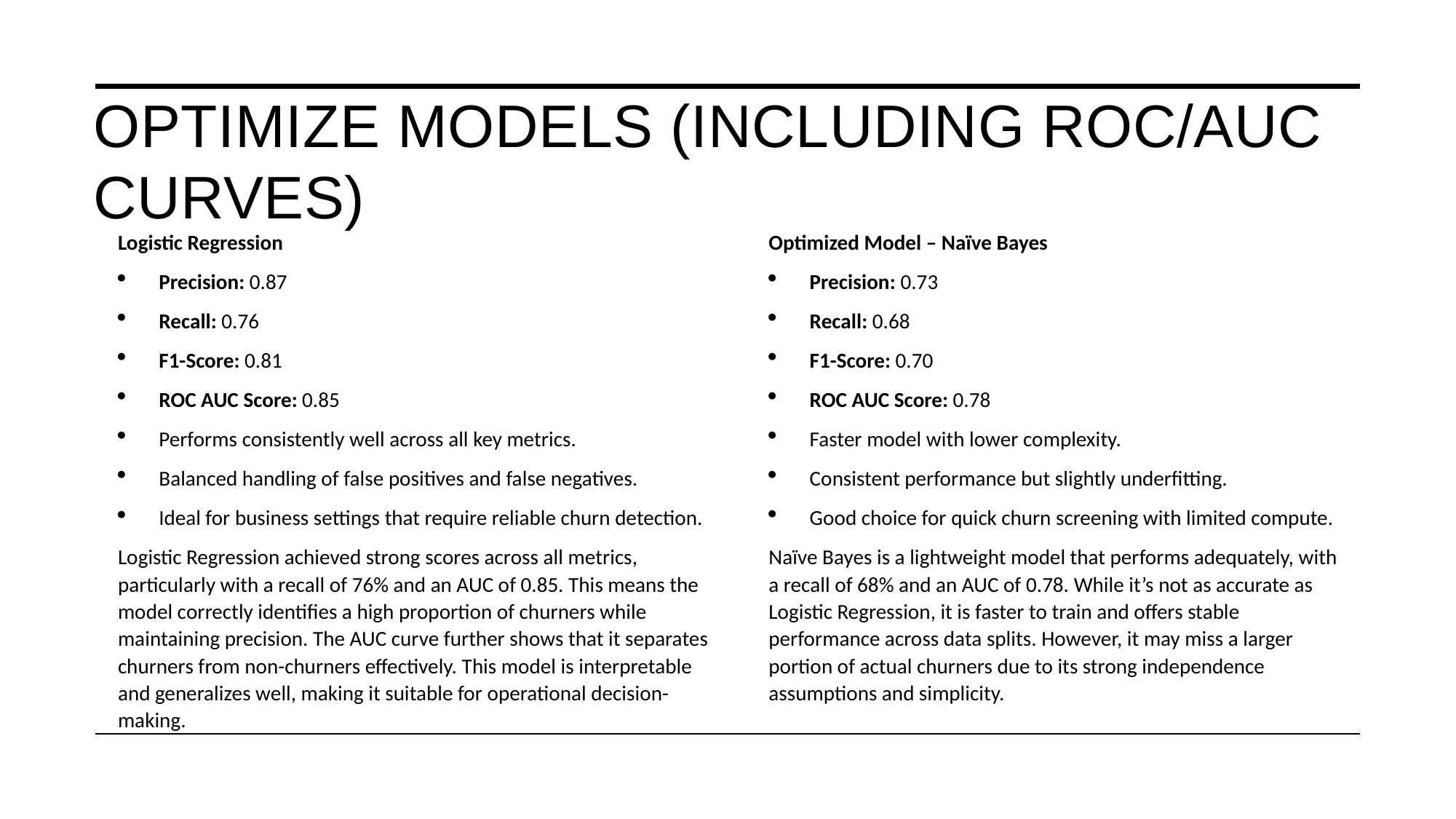

# Optimize models (including ROC/AUC Curves)
Logistic Regression
Precision: 0.87
Recall: 0.76
F1-Score: 0.81
ROC AUC Score: 0.85
Performs consistently well across all key metrics.
Balanced handling of false positives and false negatives.
Ideal for business settings that require reliable churn detection.
Logistic Regression achieved strong scores across all metrics, particularly with a recall of 76% and an AUC of 0.85. This means the model correctly identifies a high proportion of churners while maintaining precision. The AUC curve further shows that it separates churners from non-churners effectively. This model is interpretable and generalizes well, making it suitable for operational decision-making.

Optimized Model – Naïve Bayes
Precision: 0.73
Recall: 0.68
F1-Score: 0.70
ROC AUC Score: 0.78
Faster model with lower complexity.
Consistent performance but slightly underfitting.
Good choice for quick churn screening with limited compute.
Naïve Bayes is a lightweight model that performs adequately, with a recall of 68% and an AUC of 0.78. While it’s not as accurate as Logistic Regression, it is faster to train and offers stable performance across data splits. However, it may miss a larger portion of actual churners due to its strong independence assumptions and simplicity.